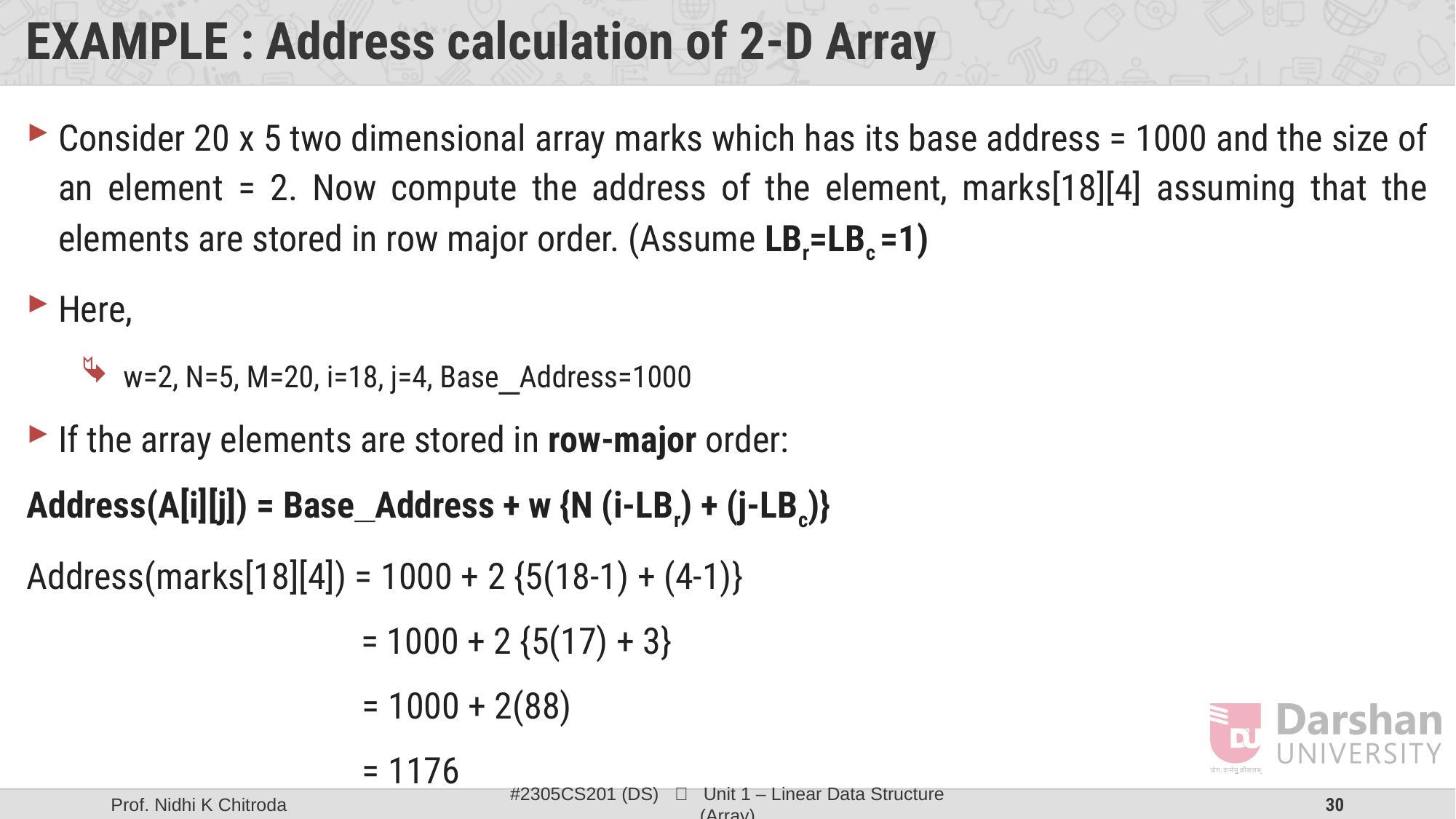

# EXAMPLE : Address calculation of 2-D Array
Consider 20 x 5 two dimensional array marks which has its base address = 1000 and the size of an element = 2. Now compute the address of the element, marks[18][4] assuming that the elements are stored in row major order. (Assume LBr=LBc =1)
Here,
w=2, N=5, M=20, i=18, j=4, Base_Address=1000
If the array elements are stored in row-major order:
Address(A[i][j]) = Base_Address + w {N (i-LBr) + (j-LBc)}
Address(marks[18][4]) = 1000 + 2 {5(18-1) + (4-1)}
                                        = 1000 + 2 {5(17) + 3}
			 = 1000 + 2(88)
			 = 1176